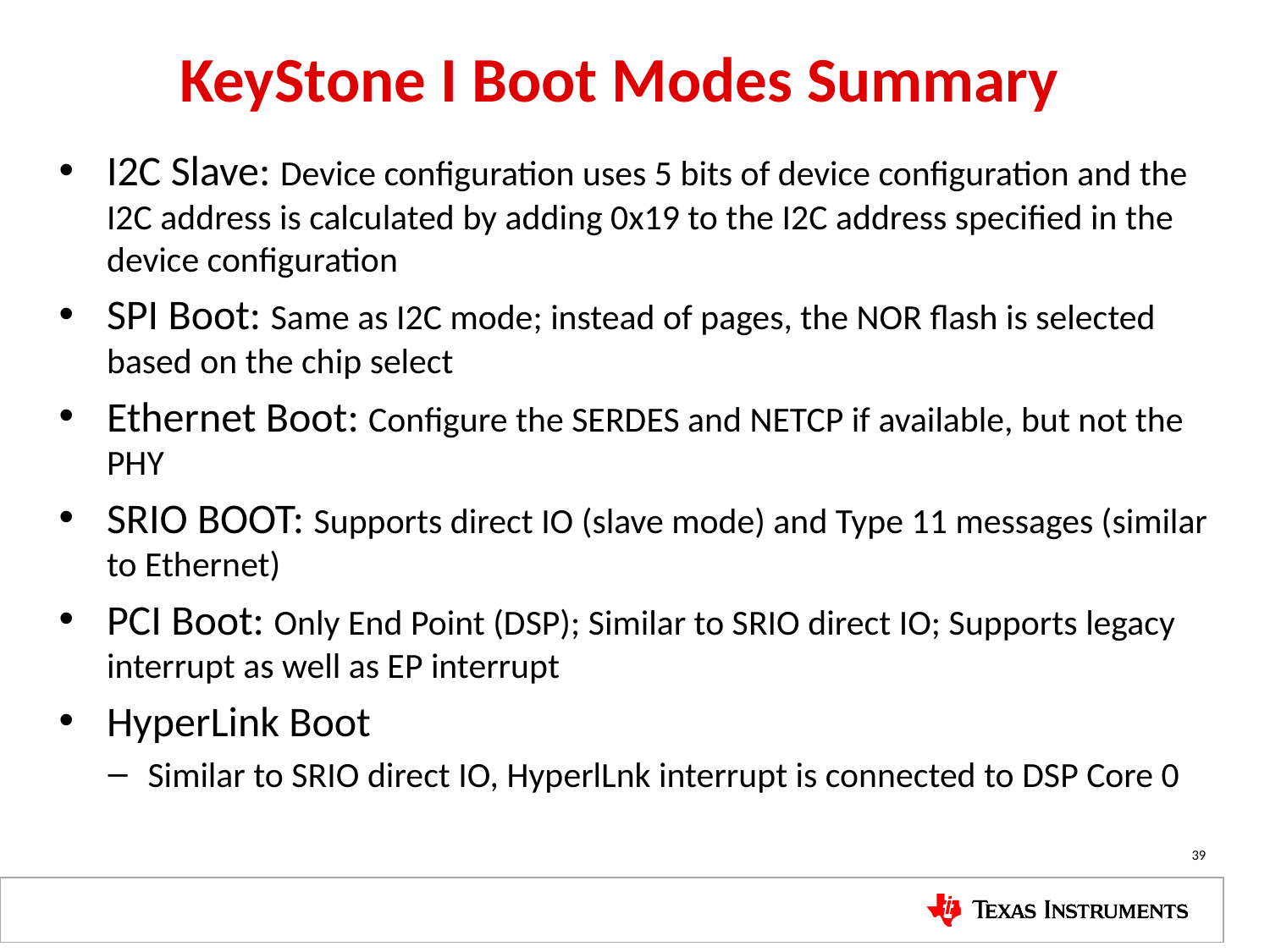

# KeyStone I Boot Modes Summary
I2C Slave: Device configuration uses 5 bits of device configuration and the I2C address is calculated by adding 0x19 to the I2C address specified in the device configuration
SPI Boot: Same as I2C mode; instead of pages, the NOR flash is selected based on the chip select
Ethernet Boot: Configure the SERDES and NETCP if available, but not the PHY
SRIO BOOT: Supports direct IO (slave mode) and Type 11 messages (similar to Ethernet)
PCI Boot: Only End Point (DSP); Similar to SRIO direct IO; Supports legacy interrupt as well as EP interrupt
HyperLink Boot
Similar to SRIO direct IO, HyperlLnk interrupt is connected to DSP Core 0

39